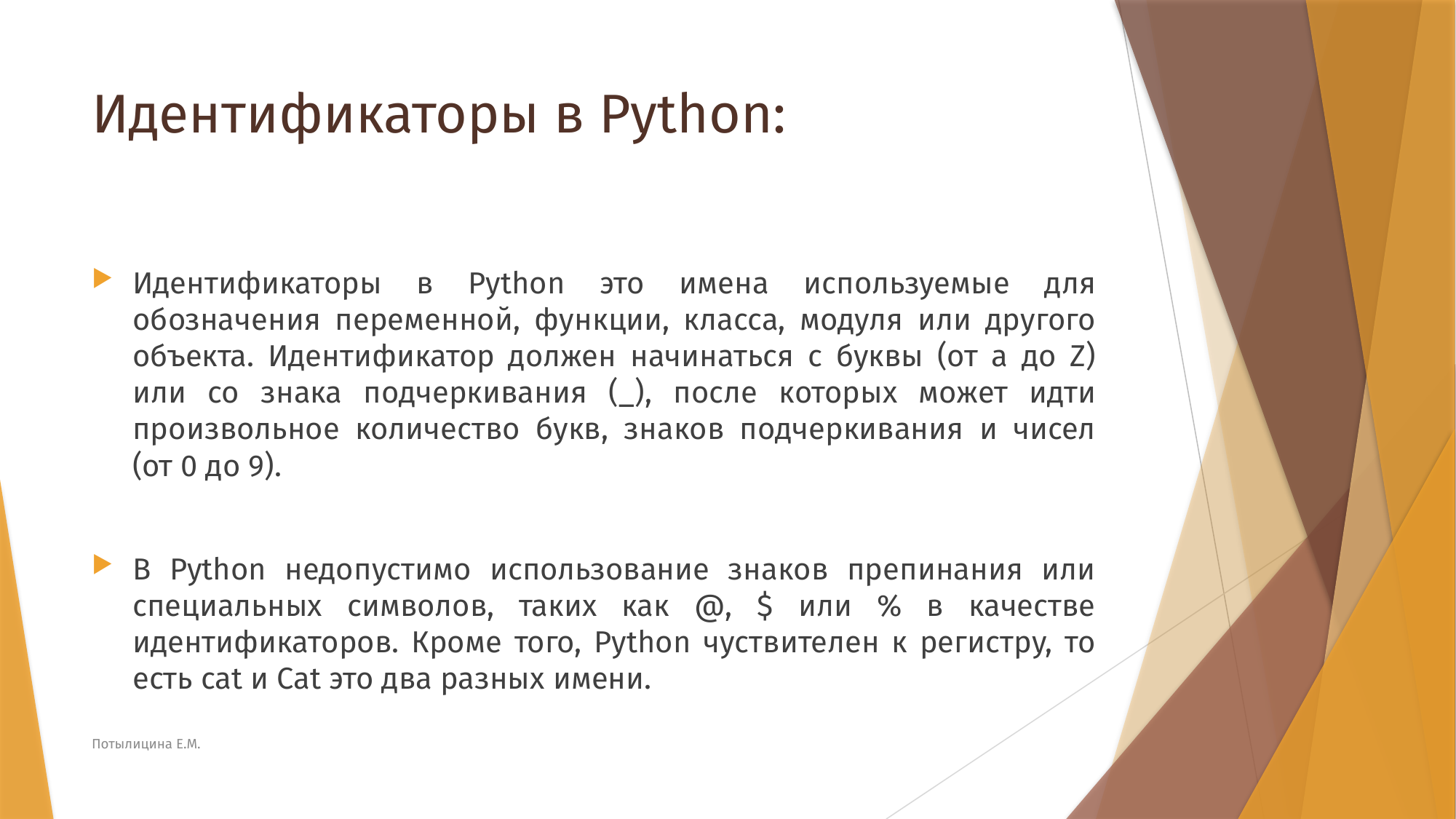

# Идентификаторы в Python:
Идентификаторы в Python это имена используемые для обозначения переменной, функции, класса, модуля или другого объекта. Идентификатор должен начинаться с буквы (от a до Z) или со знака подчеркивания (_), после которых может идти произвольное количество букв, знаков подчеркивания и чисел (от 0 до 9).

В Python недопустимо использование знаков препинания или специальных символов, таких как @, $ или % в качестве идентификаторов. Кроме того, Python чуствителен к регистру, то есть cat и Cat это два разных имени.

Потылицина Е.М.